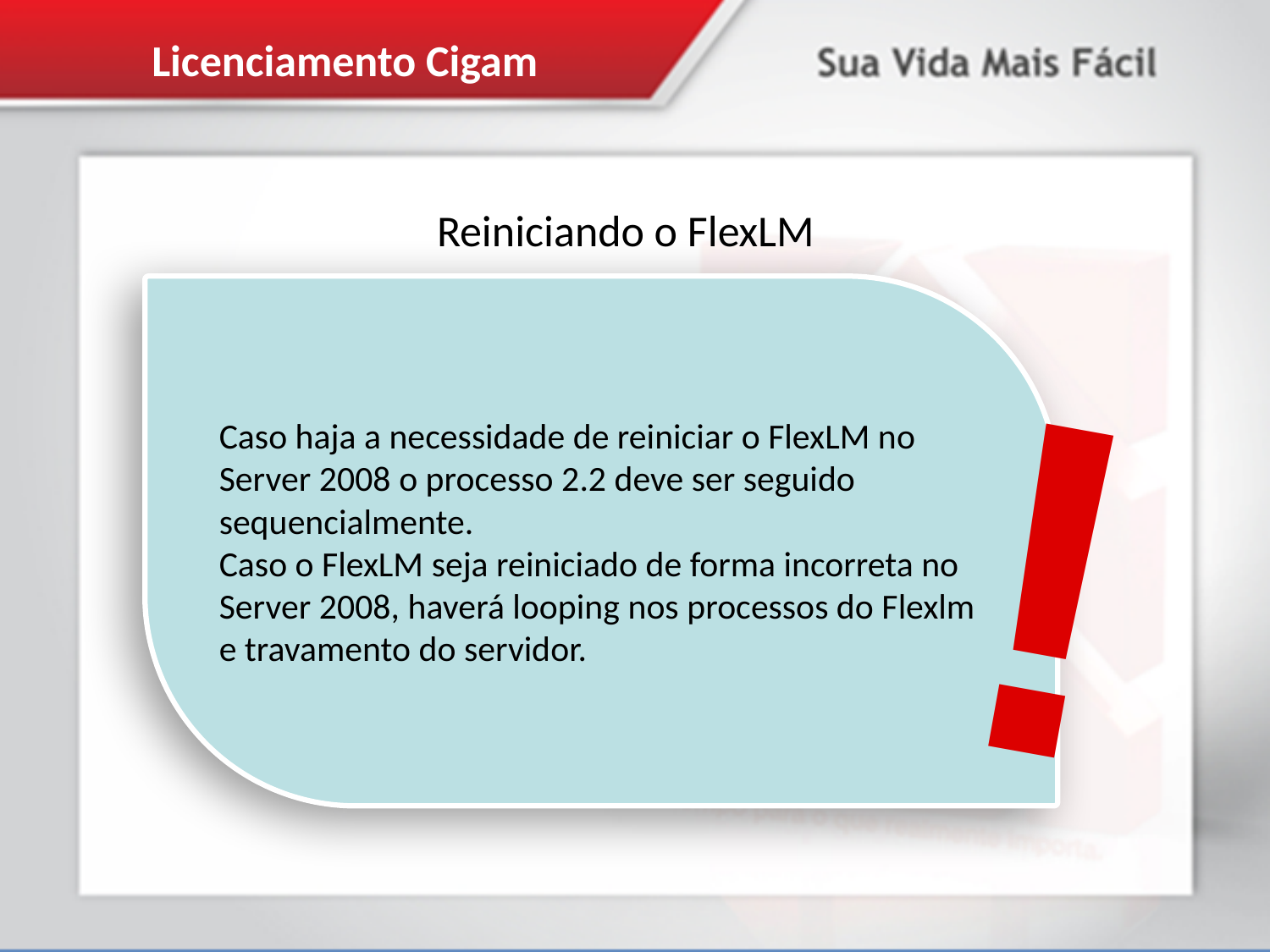

Licenciamento Cigam
Reiniciando o FlexLM

!
Caso haja a necessidade de reiniciar o FlexLM no Server 2008 o processo 2.2 deve ser seguido sequencialmente.
Caso o FlexLM seja reiniciado de forma incorreta no Server 2008, haverá looping nos processos do Flexlm e travamento do servidor.